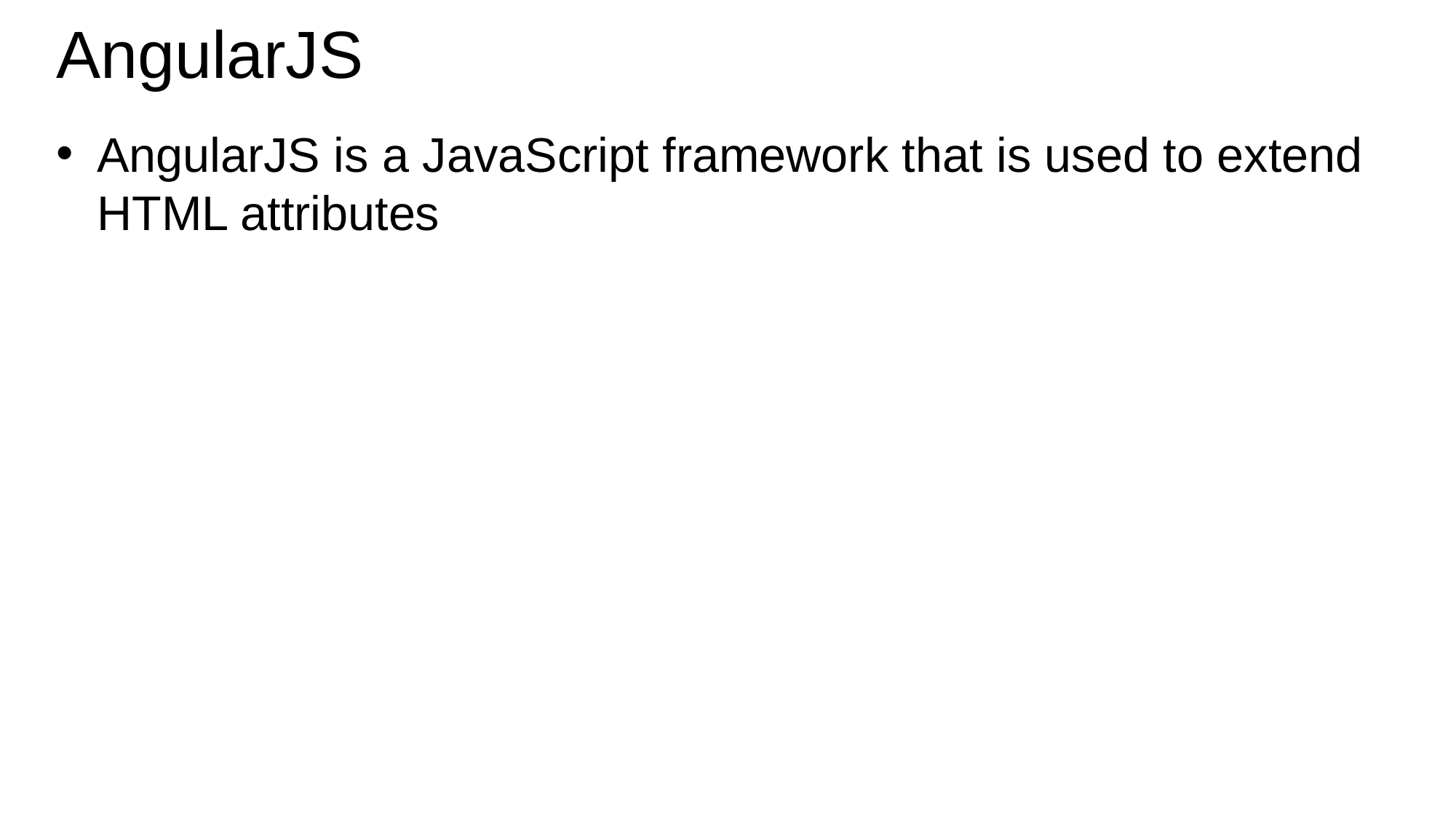

# AngularJS
AngularJS is a JavaScript framework that is used to extend HTML attributes